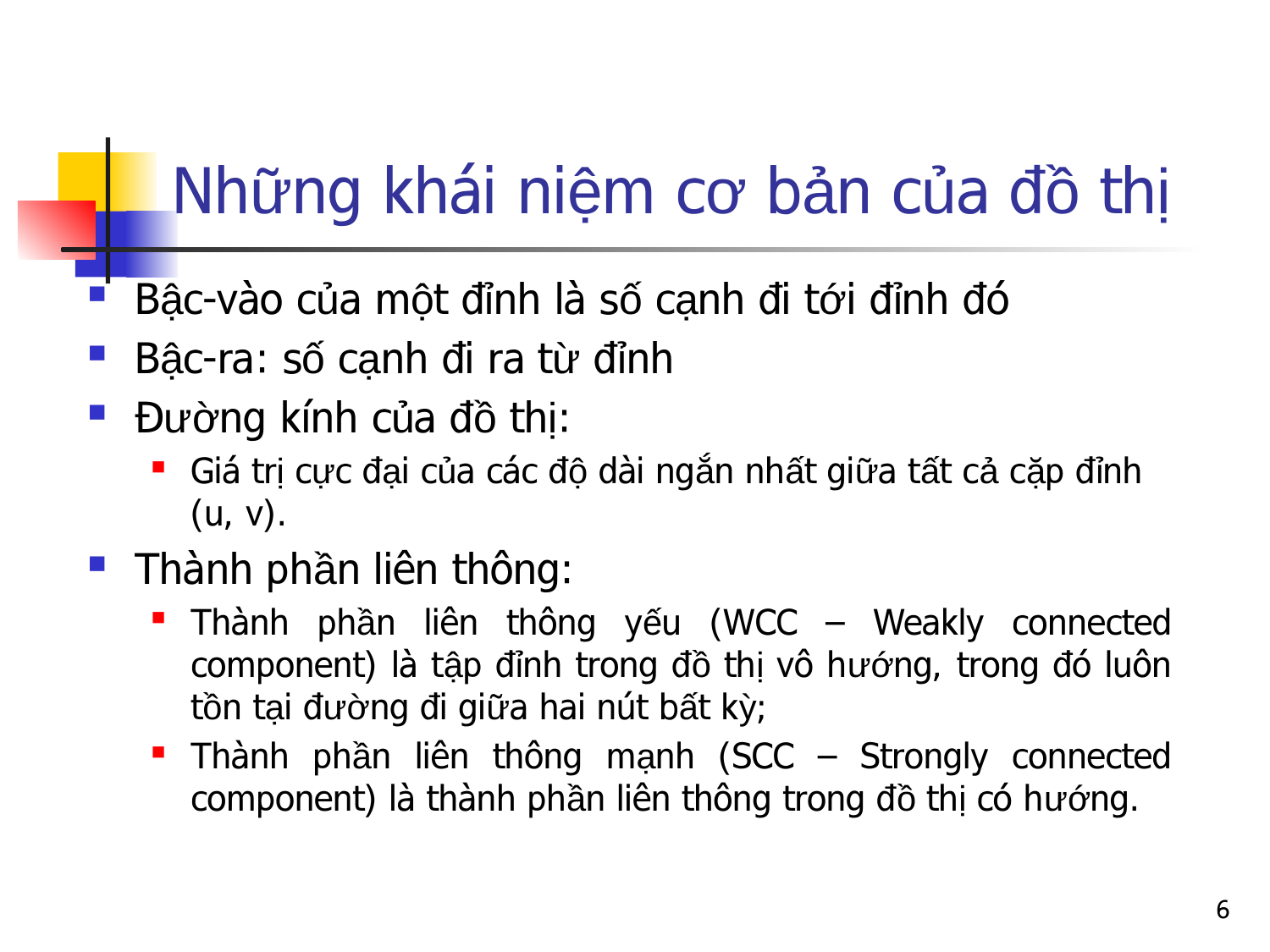

# Những khái niệm cơ bản của đồ thị
Bậc-vào của một đỉnh là số cạnh đi tới đỉnh đó
Bậc-ra: số cạnh đi ra từ đỉnh
Đường kính của đồ thị:
Giá trị cực đại của các độ dài ngắn nhất giữa tất cả cặp đỉnh (u, v).
Thành phần liên thông:
Thành phần liên thông yếu (WCC – Weakly connected component) là tập đỉnh trong đồ thị vô hướng, trong đó luôn tồn tại đường đi giữa hai nút bất kỳ;
Thành phần liên thông mạnh (SCC – Strongly connected component) là thành phần liên thông trong đồ thị có hướng.
6